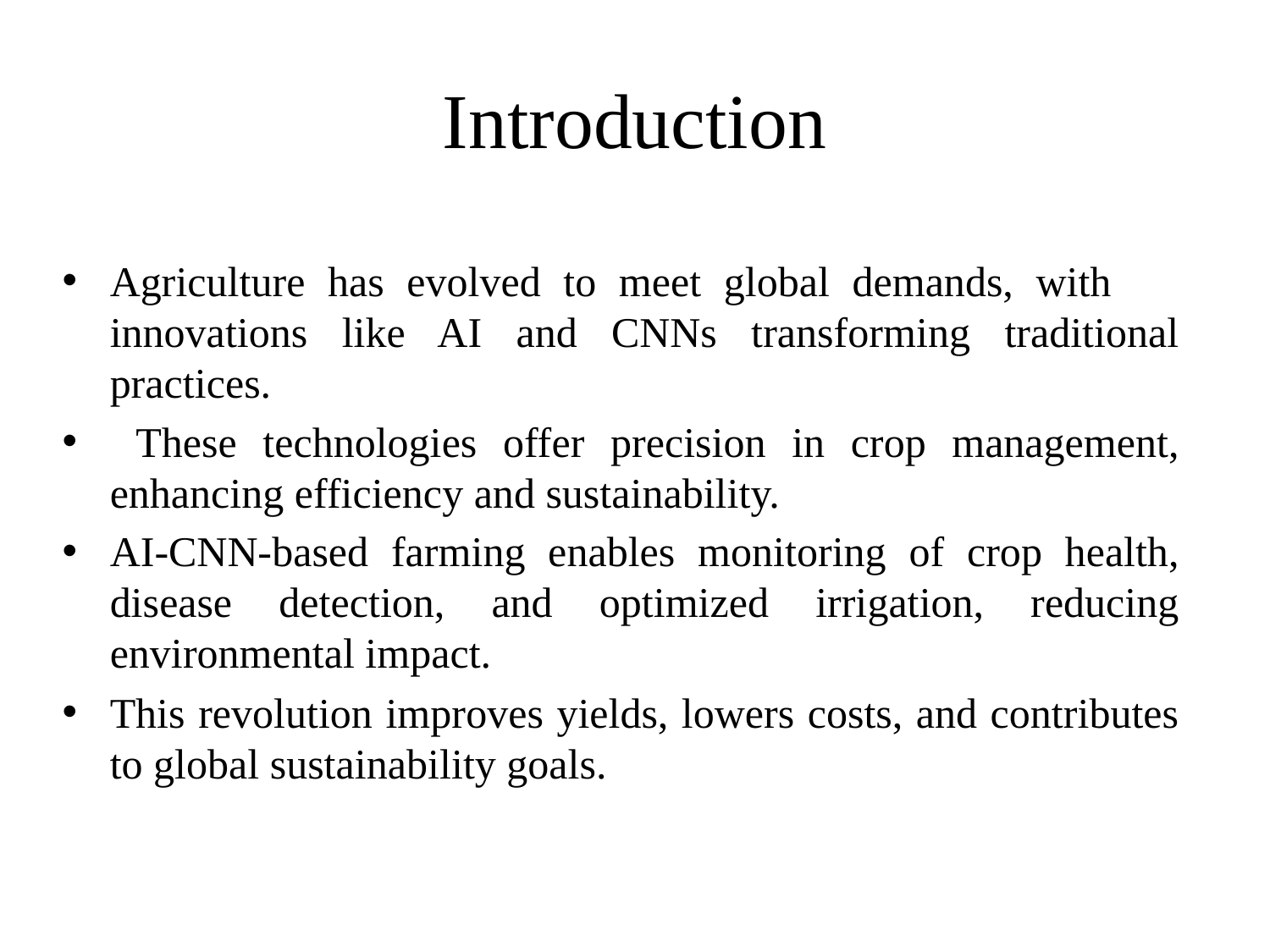

# Introduction

Agriculture has evolved to meet global demands, with    innovations like AI and CNNs transforming traditional practices.
 These technologies offer precision in crop management, enhancing efficiency and sustainability.
AI-CNN-based farming enables monitoring of crop health, disease detection, and optimized irrigation, reducing environmental impact.
This revolution improves yields, lowers costs, and contributes to global sustainability goals.